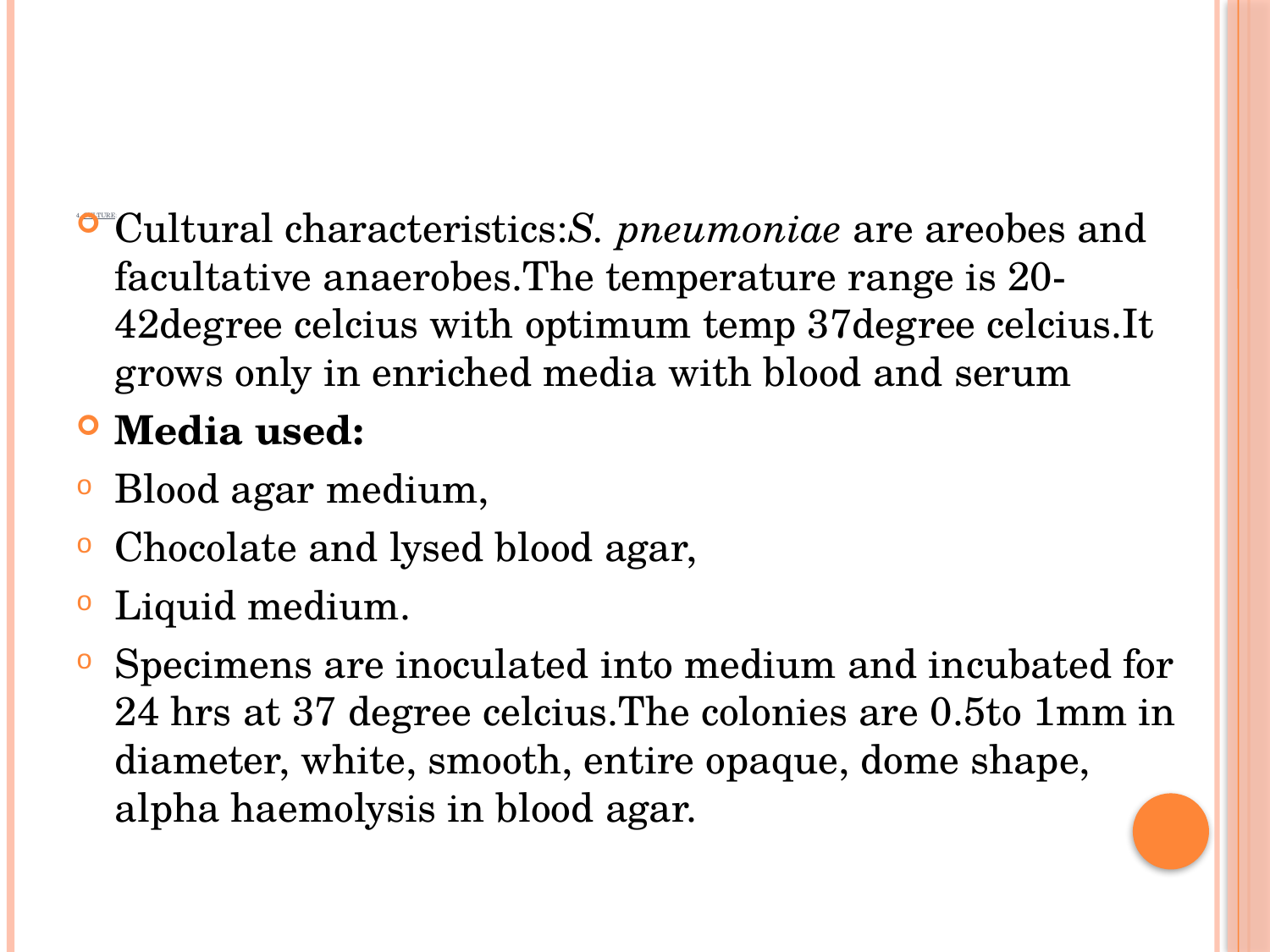

# 4. Culture:

Cultural characteristics:S. pneumoniae are areobes and facultative anaerobes.The temperature range is 20-42degree celcius with optimum temp 37degree celcius.It grows only in enriched media with blood and serum
Media used:
Blood agar medium,
Chocolate and lysed blood agar,
Liquid medium.
Specimens are inoculated into medium and incubated for 24 hrs at 37 degree celcius.The colonies are 0.5to 1mm in diameter, white, smooth, entire opaque, dome shape, alpha haemolysis in blood agar.